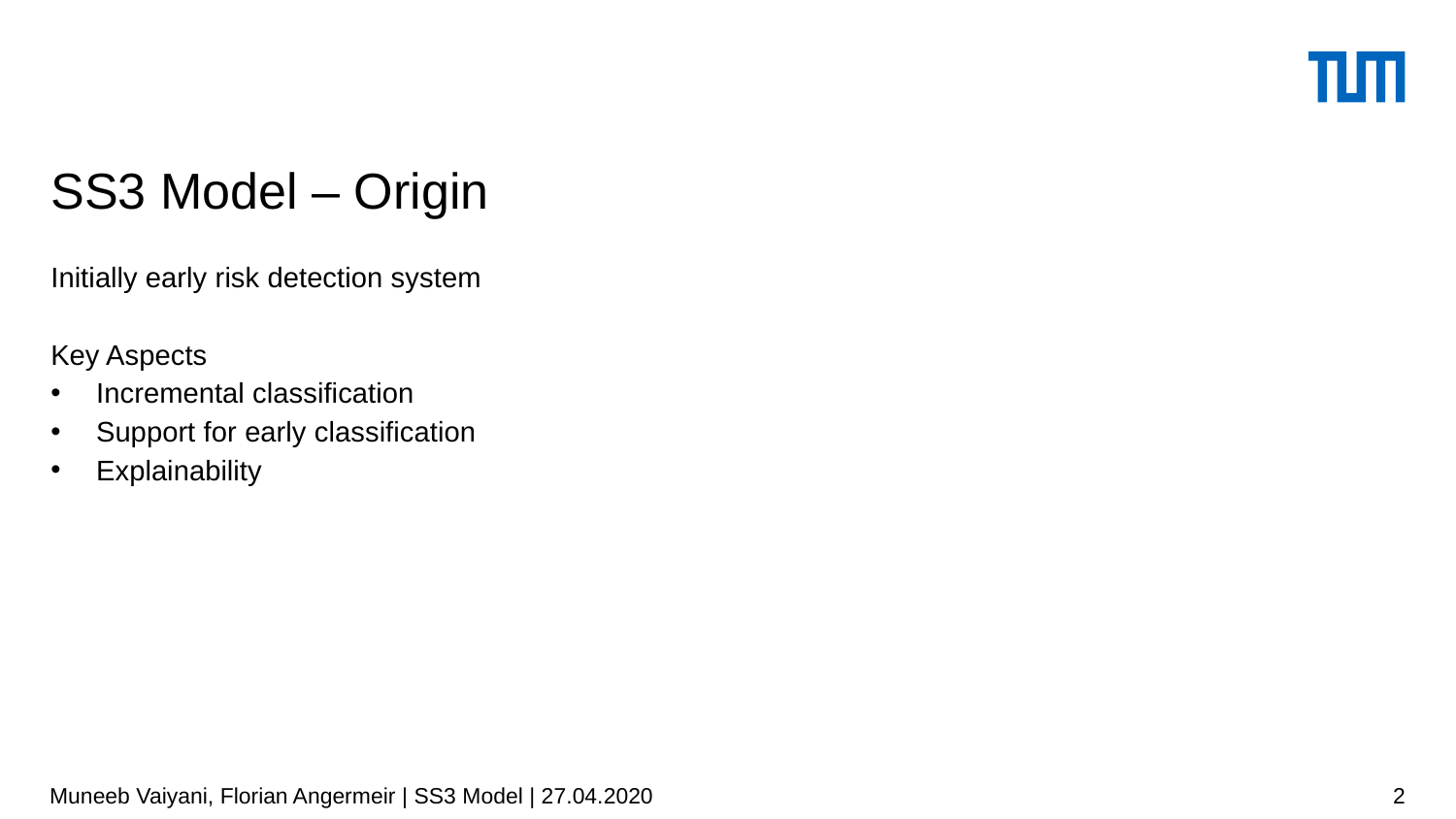

# SS3 Model – Origin
Initially early risk detection system

Key Aspects
Incremental classification
Support for early classification
Explainability

Muneeb Vaiyani, Florian Angermeir | SS3 Model | 27.04.2020
2